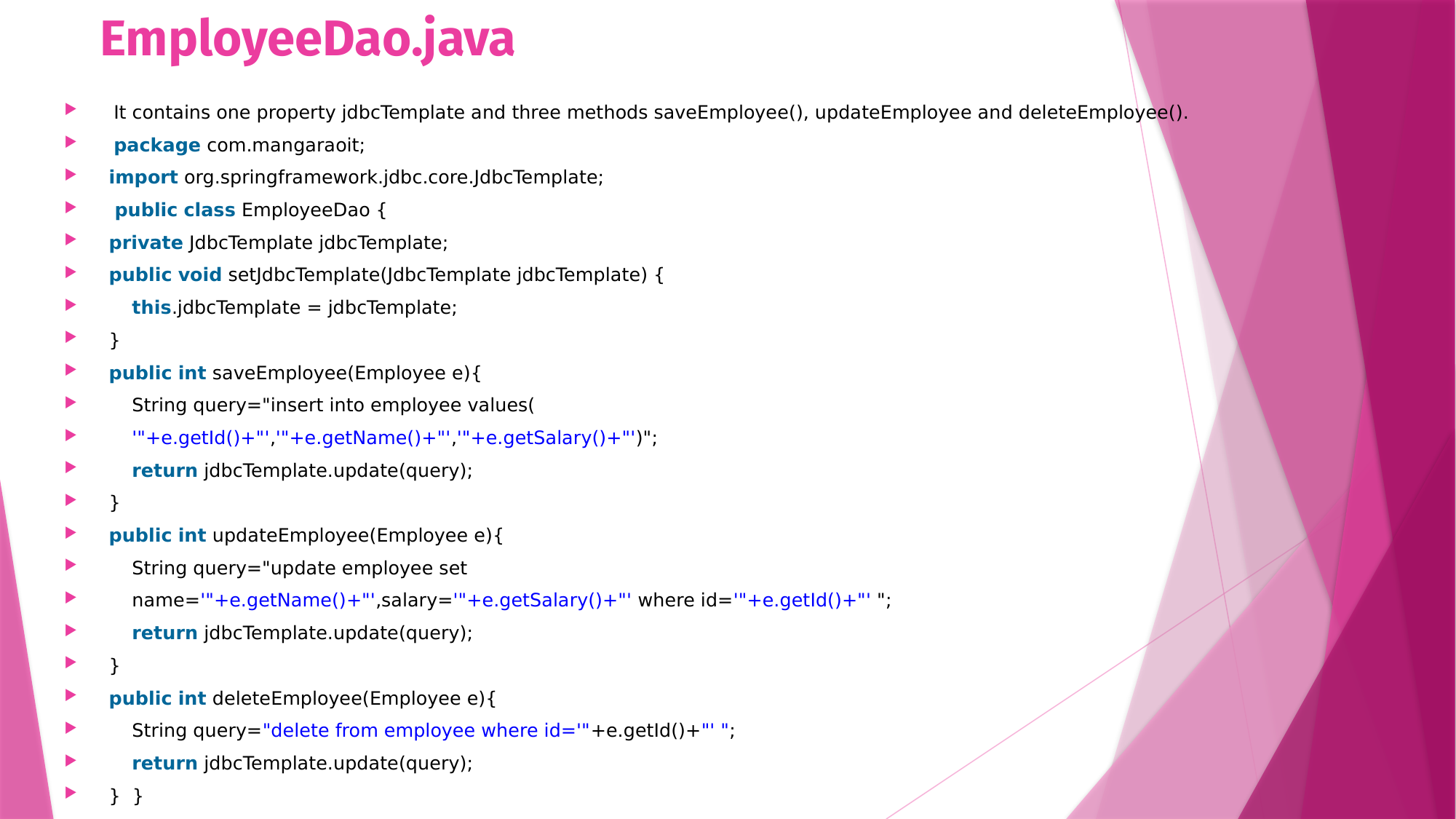

# EmployeeDao.java
 It contains one property jdbcTemplate and three methods saveEmployee(), updateEmployee and deleteEmployee().
 package com.mangaraoit;
import org.springframework.jdbc.core.JdbcTemplate;
 public class EmployeeDao {
private JdbcTemplate jdbcTemplate;
public void setJdbcTemplate(JdbcTemplate jdbcTemplate) {
    this.jdbcTemplate = jdbcTemplate;
}
public int saveEmployee(Employee e){
    String query="insert into employee values(
    '"+e.getId()+"','"+e.getName()+"','"+e.getSalary()+"')";
    return jdbcTemplate.update(query);
}
public int updateEmployee(Employee e){
    String query="update employee set
    name='"+e.getName()+"',salary='"+e.getSalary()+"' where id='"+e.getId()+"' ";
    return jdbcTemplate.update(query);
}
public int deleteEmployee(Employee e){
    String query="delete from employee where id='"+e.getId()+"' ";
    return jdbcTemplate.update(query);
}  }